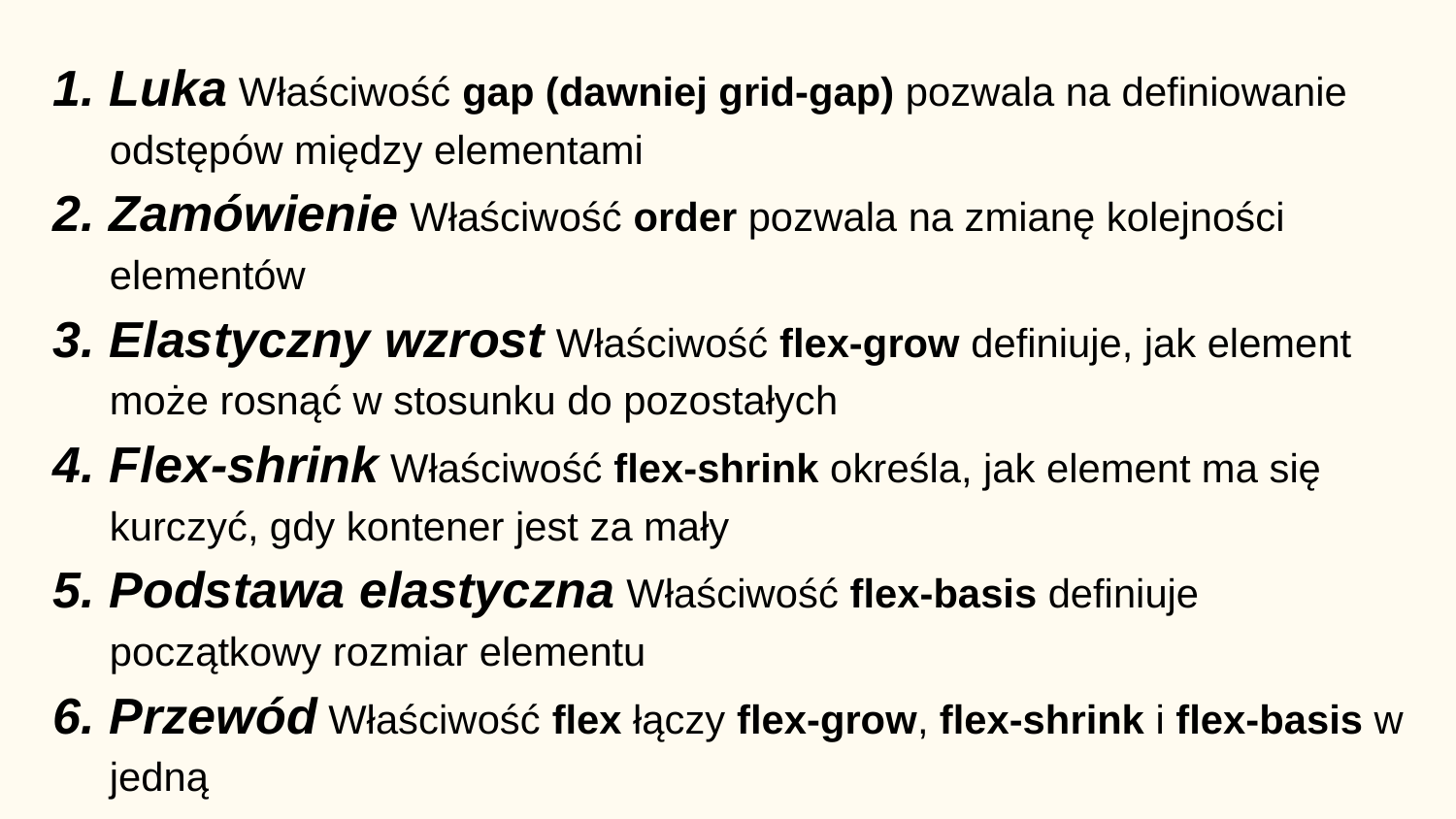

Luka Właściwość gap (dawniej grid-gap) pozwala na definiowanie odstępów między elementami
Zamówienie Właściwość order pozwala na zmianę kolejności elementów
Elastyczny wzrost Właściwość flex-grow definiuje, jak element może rosnąć w stosunku do pozostałych
Flex-shrink Właściwość flex-shrink określa, jak element ma się kurczyć, gdy kontener jest za mały
Podstawa elastyczna Właściwość flex-basis definiuje początkowy rozmiar elementu
Przewód Właściwość flex łączy flex-grow, flex-shrink i flex-basis w jedną